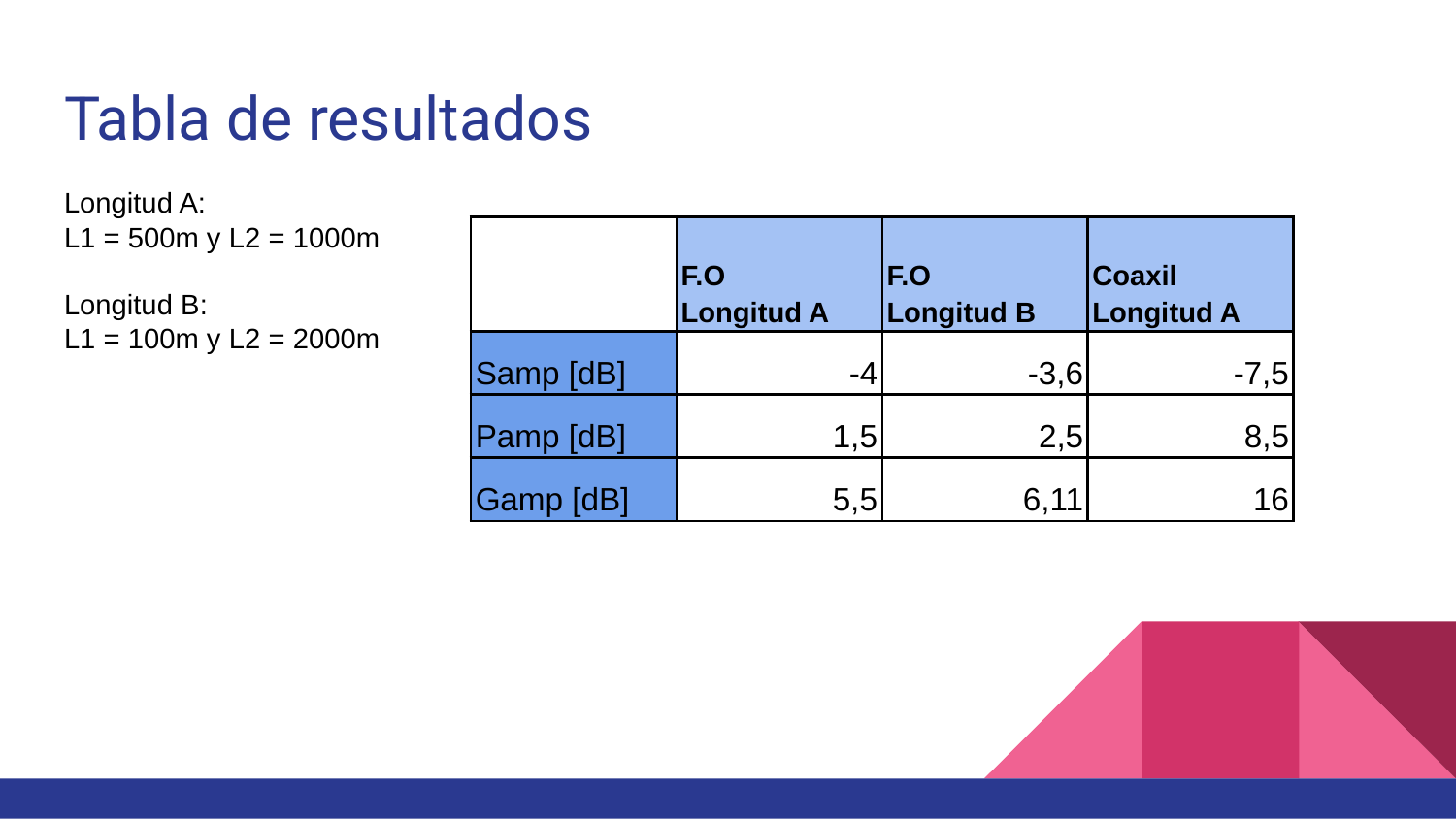

# Tabla de resultados
Longitud A:
L1 = 500m y L2 = 1000m

Longitud B:
L1 = 100m y L2 = 2000m

|  | F.O Longitud A | F.O Longitud B | Coaxil Longitud A |
| --- | --- | --- | --- |
| Samp [dB] | -4 | -3,6 | -7,5 |
| Pamp [dB] | 1,5 | 2,5 | 8,5 |
| Gamp [dB] | 5,5 | 6,11 | 16 |